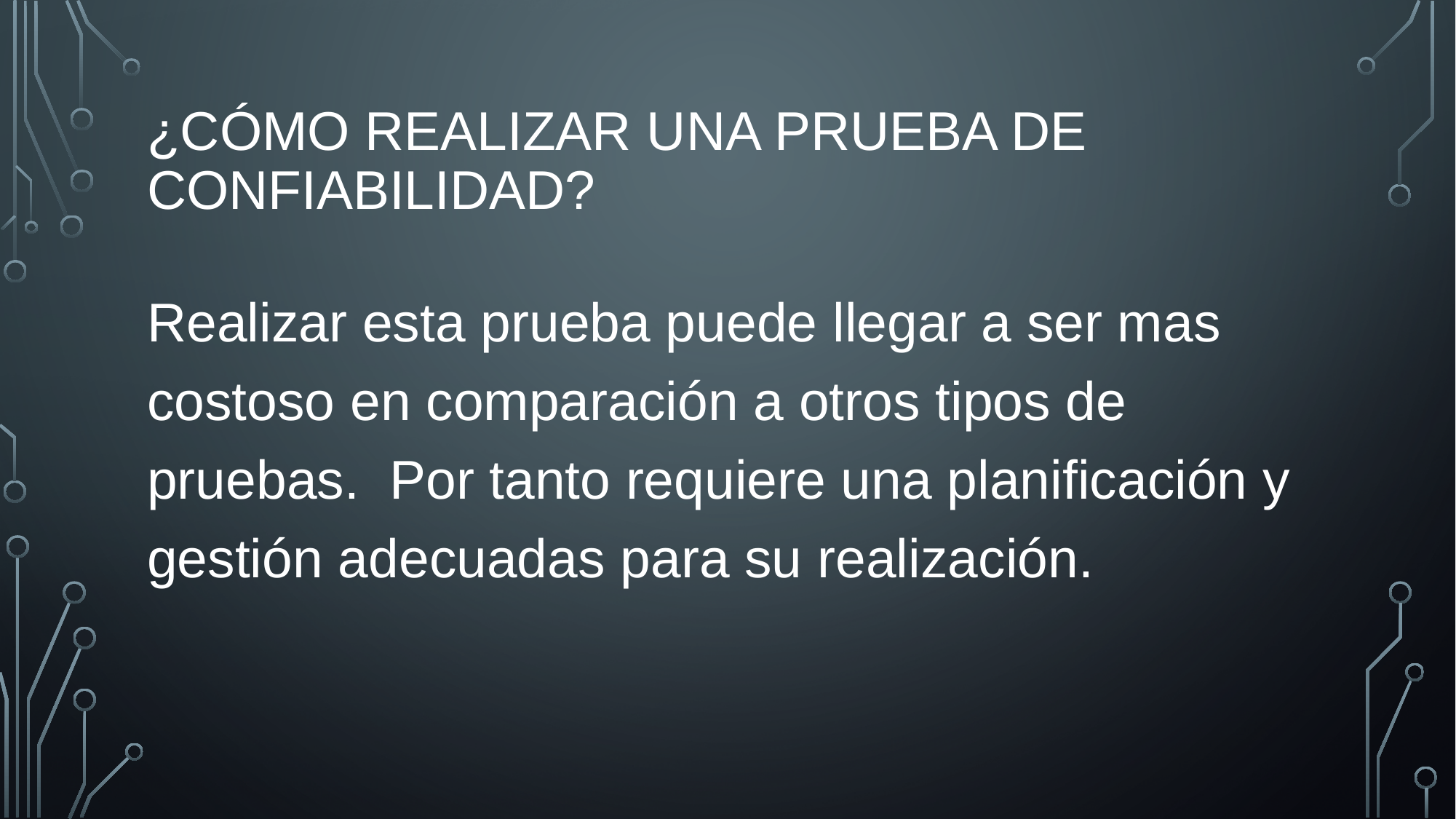

# ¿Cómo realizar una prueba de confiabilidad?
Realizar esta prueba puede llegar a ser mas costoso en comparación a otros tipos de pruebas.  Por tanto requiere una planificación y gestión adecuadas para su realización.